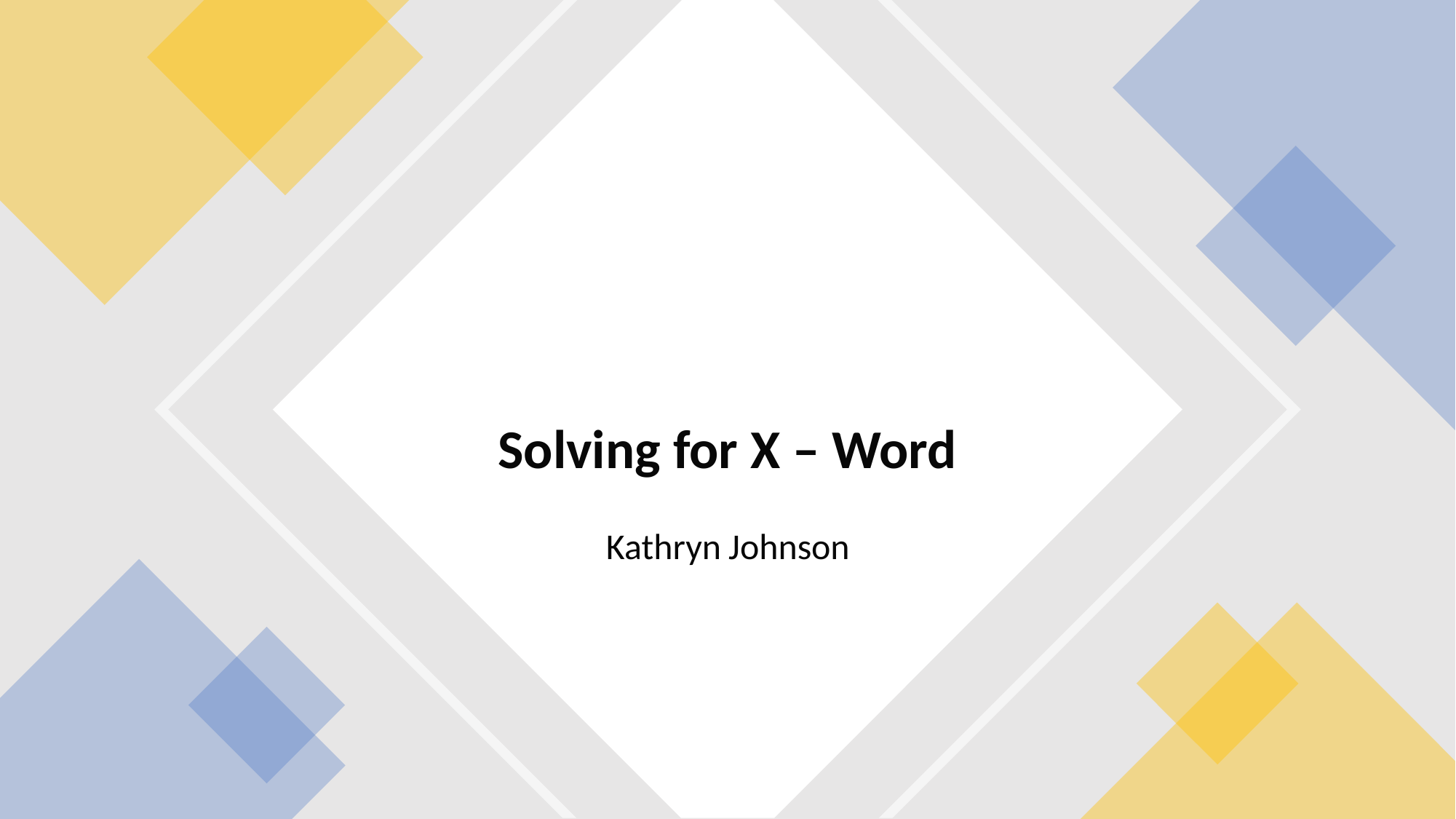

# Solving for X – Word
Kathryn Johnson